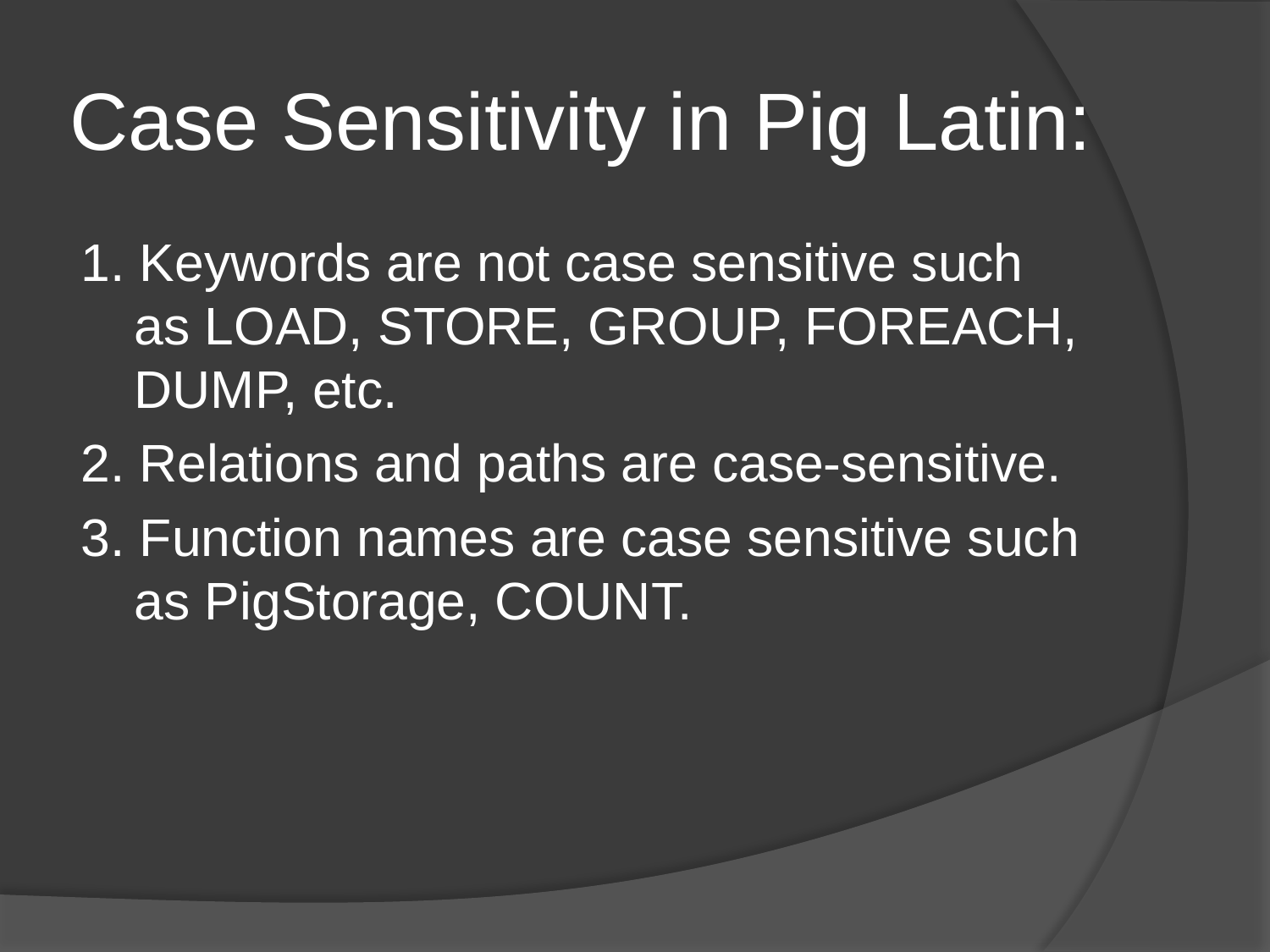

# Case Sensitivity in Pig Latin:
1. Keywords are not case sensitive such as LOAD, STORE, GROUP, FOREACH, DUMP, etc.
2. Relations and paths are case-sensitive.
3. Function names are case sensitive such as PigStorage, COUNT.